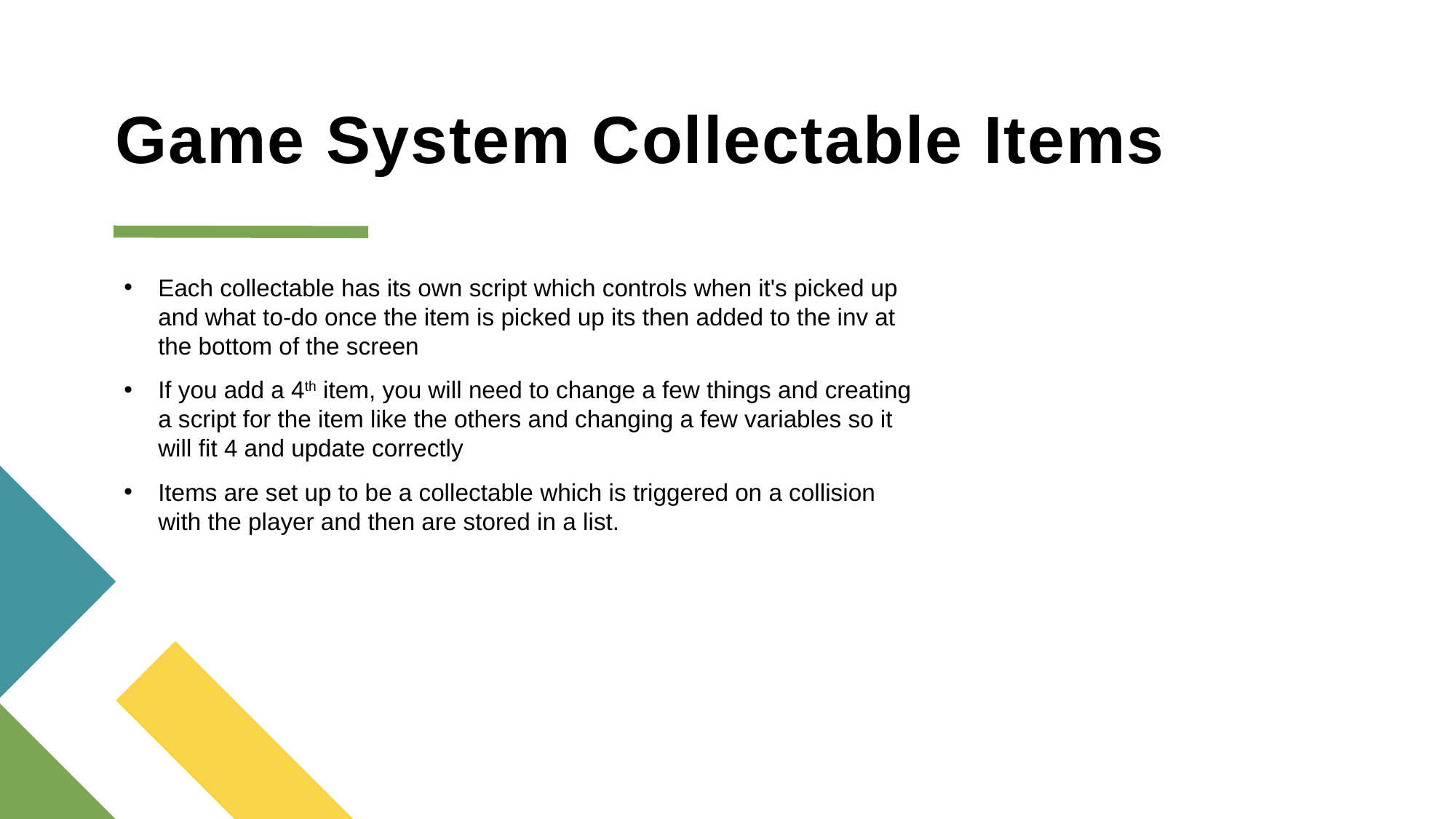

# Game System Collectable Items
Each collectable has its own script which controls when it's picked up and what to-do once the item is picked up its then added to the inv at the bottom of the screen
If you add a 4th item, you will need to change a few things and creating a script for the item like the others and changing a few variables so it will fit 4 and update correctly
Items are set up to be a collectable which is triggered on a collision with the player and then are stored in a list.